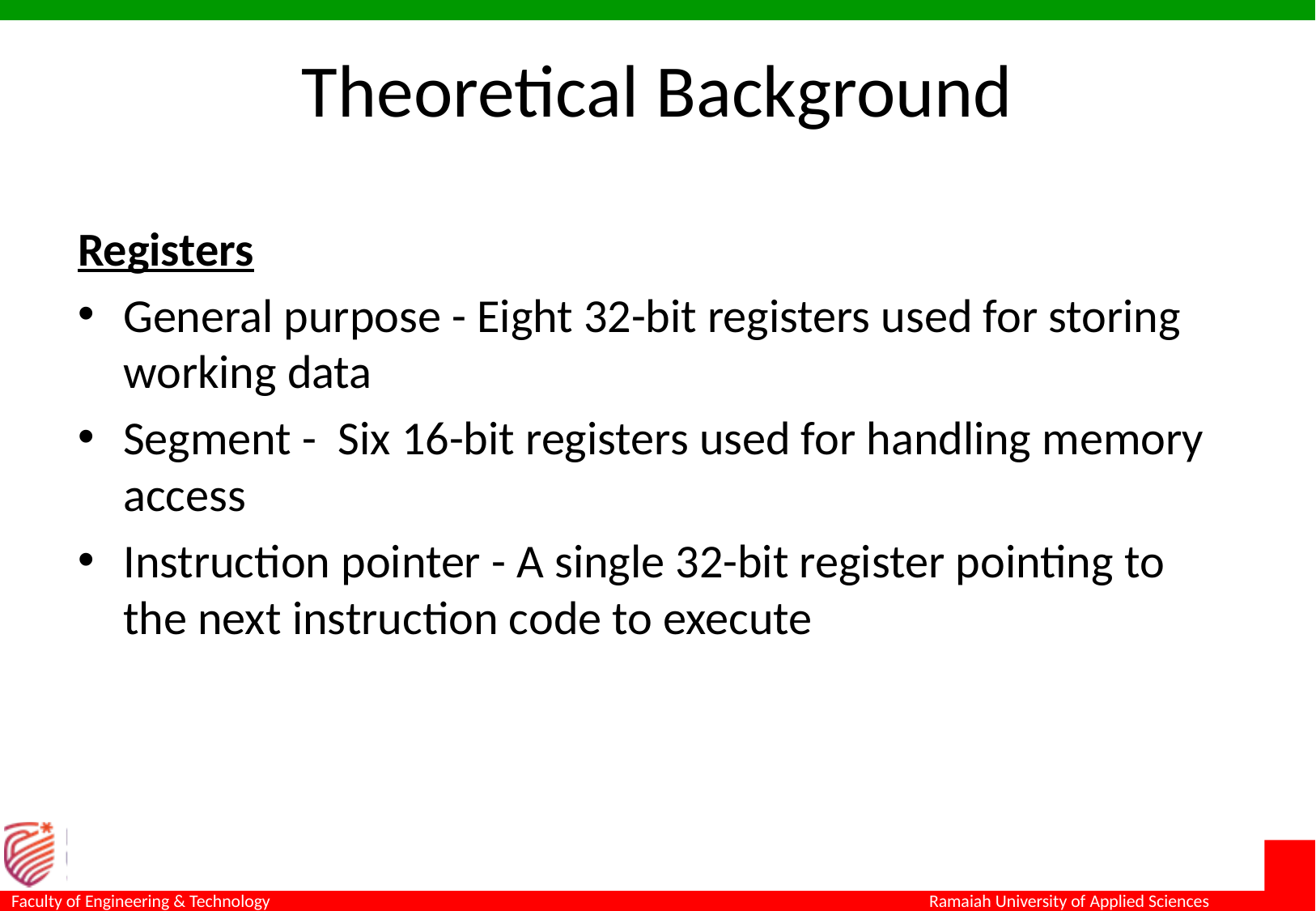

# Theoretical Background
Registers
General purpose - Eight 32-bit registers used for storing working data
Segment -  Six 16-bit registers used for handling memory access
Instruction pointer - A single 32-bit register pointing to the next instruction code to execute